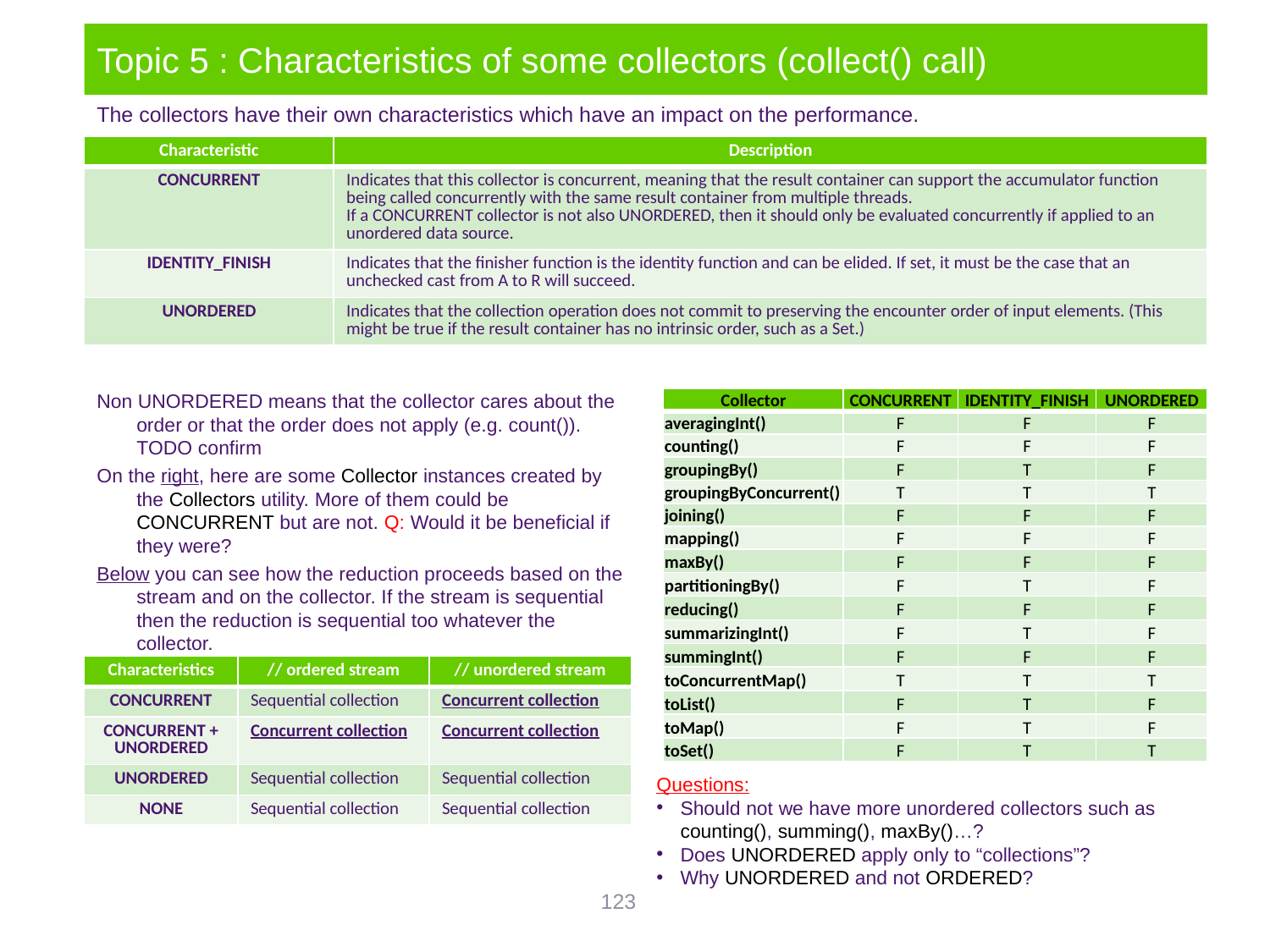

# Topic 5 : Characteristics of some collectors (collect() call)
The collectors have their own characteristics which have an impact on the performance.
| Characteristic | Description |
| --- | --- |
| CONCURRENT | Indicates that this collector is concurrent, meaning that the result container can support the accumulator function being called concurrently with the same result container from multiple threads. If a CONCURRENT collector is not also UNORDERED, then it should only be evaluated concurrently if applied to an unordered data source. |
| IDENTITY\_FINISH | Indicates that the finisher function is the identity function and can be elided. If set, it must be the case that an unchecked cast from A to R will succeed. |
| UNORDERED | Indicates that the collection operation does not commit to preserving the encounter order of input elements. (This might be true if the result container has no intrinsic order, such as a Set.) |
Non UNORDERED means that the collector cares about the order or that the order does not apply (e.g. count()). TODO confirm
On the right, here are some Collector instances created by the Collectors utility. More of them could be CONCURRENT but are not. Q: Would it be beneficial if they were?
Below you can see how the reduction proceeds based on the stream and on the collector. If the stream is sequential then the reduction is sequential too whatever the collector.

| Collector | CONCURRENT | IDENTITY\_FINISH | UNORDERED |
| --- | --- | --- | --- |
| averagingInt() | F | F | F |
| counting() | F | F | F |
| groupingBy() | F | T | F |
| groupingByConcurrent() | T | T | T |
| joining() | F | F | F |
| mapping() | F | F | F |
| maxBy() | F | F | F |
| partitioningBy() | F | T | F |
| reducing() | F | F | F |
| summarizingInt() | F | T | F |
| summingInt() | F | F | F |
| toConcurrentMap() | T | T | T |
| toList() | F | T | F |
| toMap() | F | T | F |
| toSet() | F | T | T |
| Characteristics | // ordered stream | // unordered stream |
| --- | --- | --- |
| CONCURRENT | Sequential collection | Concurrent collection |
| CONCURRENT + UNORDERED | Concurrent collection | Concurrent collection |
| UNORDERED | Sequential collection | Sequential collection |
| NONE | Sequential collection | Sequential collection |
Questions:
Should not we have more unordered collectors such as counting(), summing(), maxBy()…?
Does UNORDERED apply only to “collections”?
Why UNORDERED and not ORDERED?